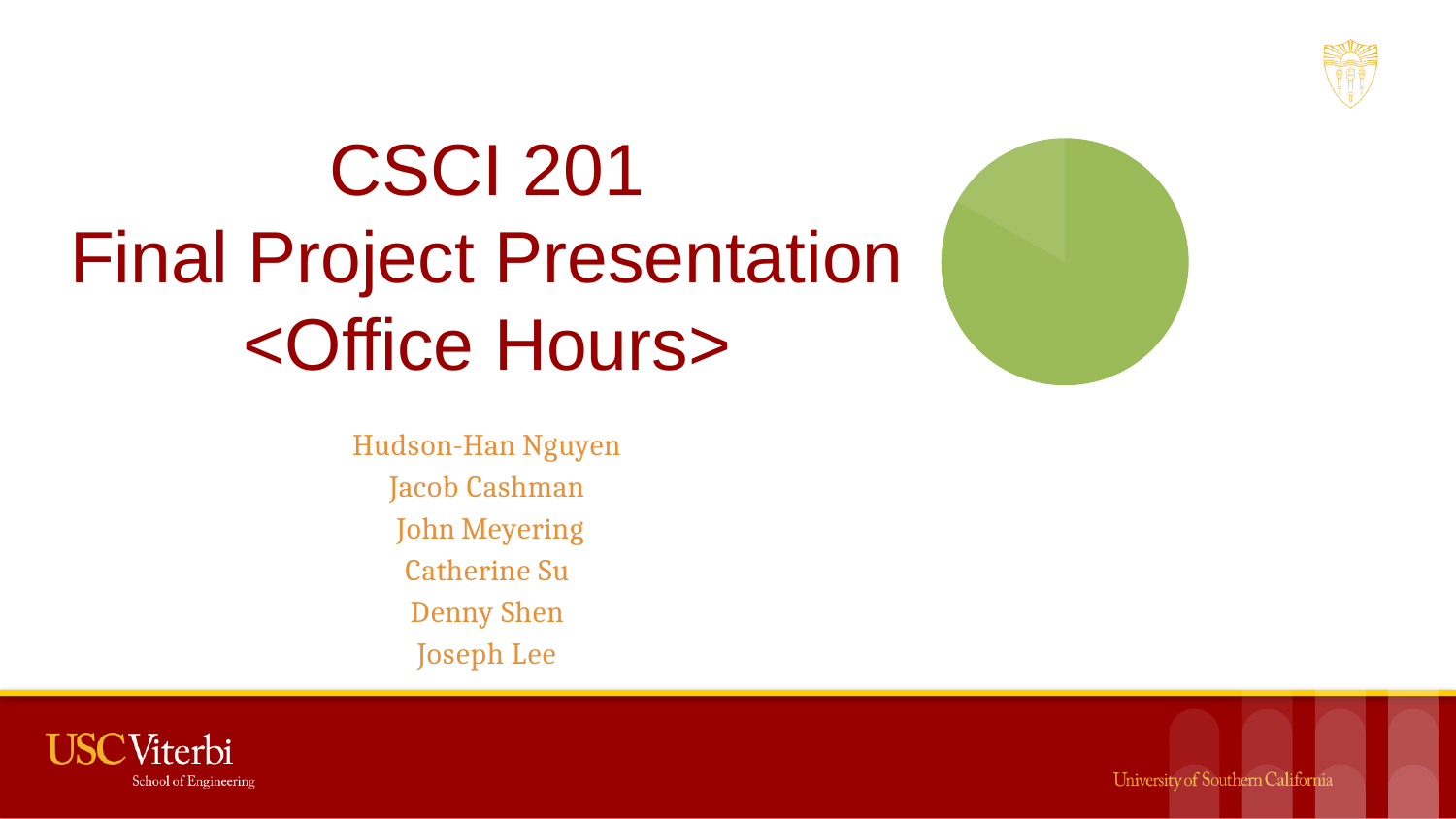

# CSCI 201
Final Project Presentation
<Office Hours>
Hudson-Han Nguyen
Jacob Cashman
 John Meyering
Catherine Su
Denny Shen
Joseph Lee